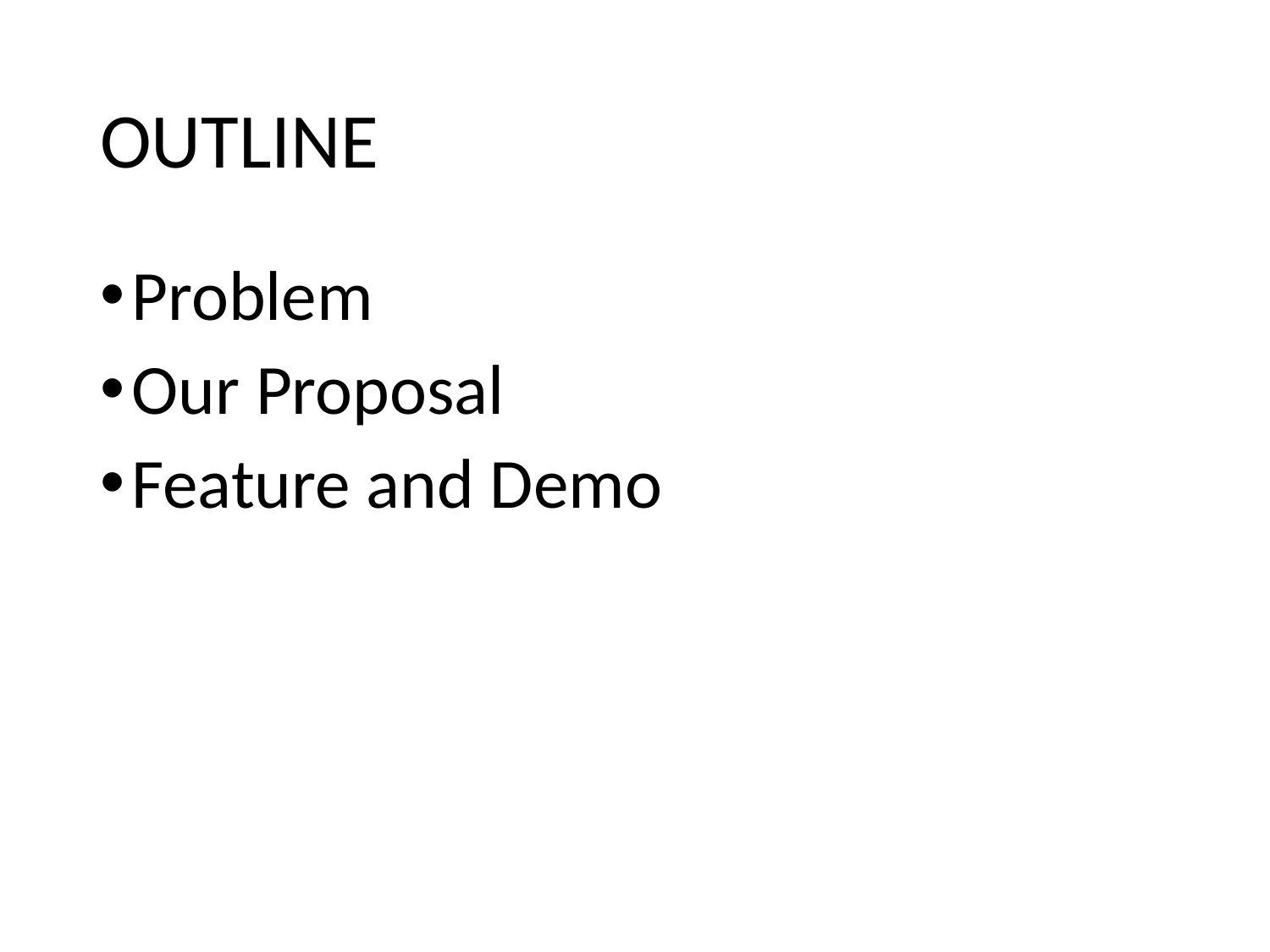

# OUTLINE
Problem
Our Proposal
Feature and Demo